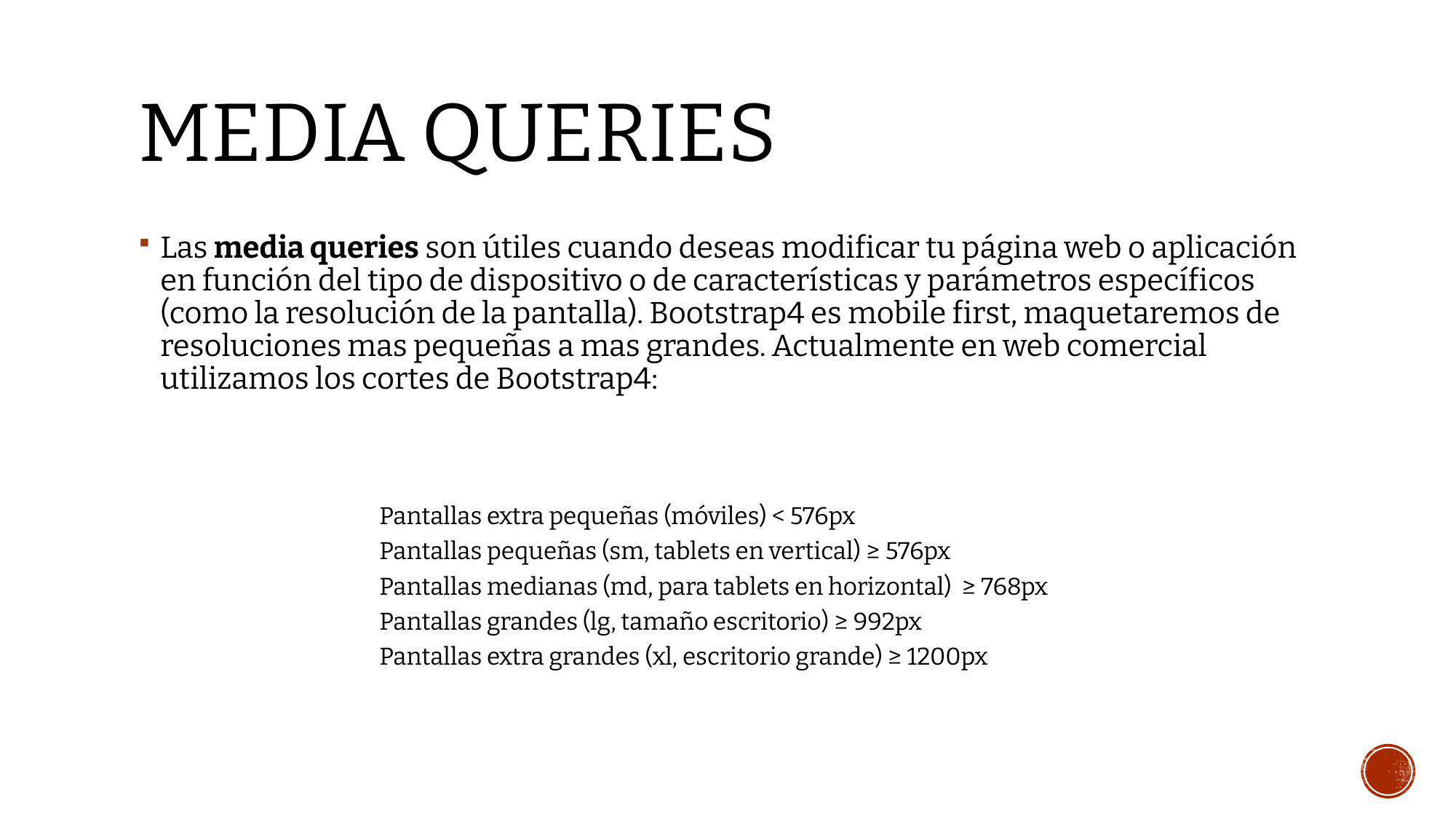

# Media Queries
Las media queries son útiles cuando deseas modificar tu página web o aplicación en función del tipo de dispositivo o de características y parámetros específicos (como la resolución de la pantalla). Bootstrap4 es mobile first, maquetaremos de resoluciones mas pequeñas a mas grandes. Actualmente en web comercial utilizamos los cortes de Bootstrap4:

Pantallas extra pequeñas (móviles) < 576px
Pantallas pequeñas (sm, tablets en vertical) ≥ 576px
Pantallas medianas (md, para tablets en horizontal)  ≥ 768px
Pantallas grandes (lg, tamaño escritorio) ≥ 992px
Pantallas extra grandes (xl, escritorio grande) ≥ 1200px